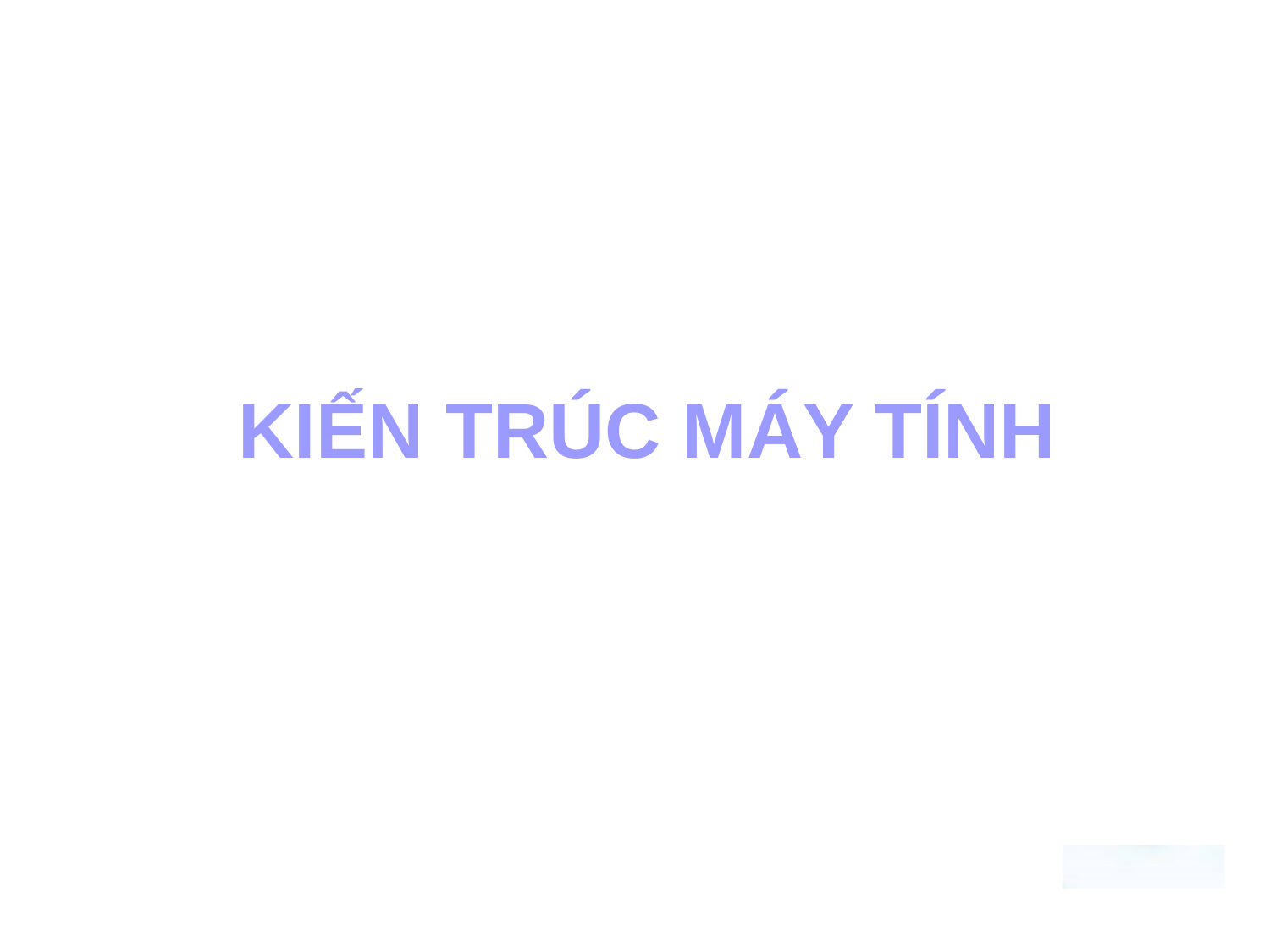

ĐẠI HỌC MỞ TP.HCM
  KHOA CÔNG NGHỆ THÔNG TIN
KIẾN TRÚC MÁY TÍNH